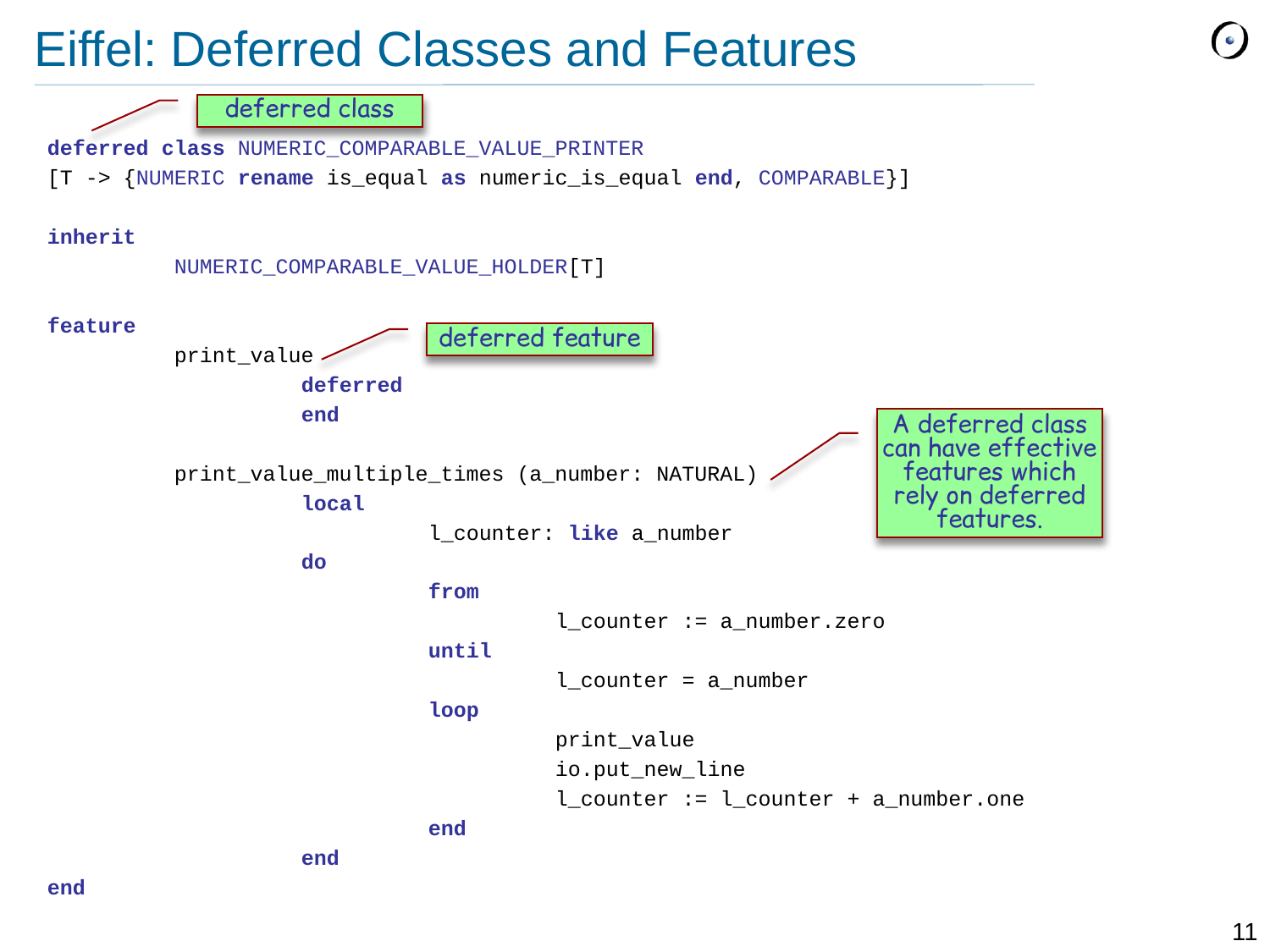

# Eiffel: Deferred Classes and Features
deferred class
deferred class NUMERIC_COMPARABLE_VALUE_PRINTER
[T -> {NUMERIC rename is_equal as numeric_is_equal end, COMPARABLE}]

inherit
	NUMERIC_COMPARABLE_VALUE_HOLDER[T]

feature
	print_value
		deferred
		end

	print_value_multiple_times (a_number: NATURAL)
		local
			l_counter: like a_number
		do
			from
				l_counter := a_number.zero
			until
				l_counter = a_number
			loop
				print_value
				io.put_new_line
				l_counter := l_counter + a_number.one
			end
		end
end
deferred feature
A deferred class can have effective features which rely on deferred features.